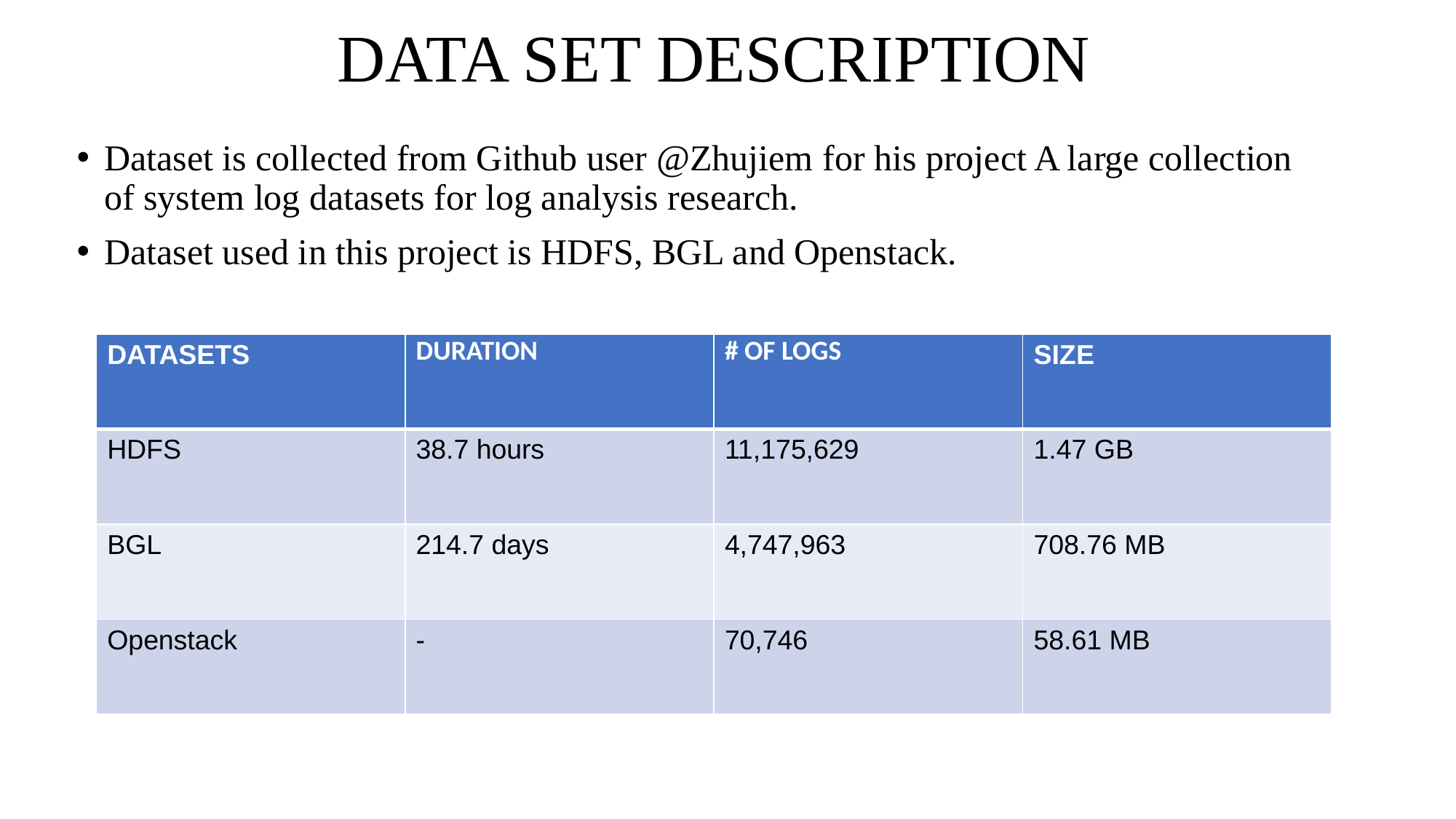

# DATA SET DESCRIPTION
Dataset is collected from Github user @Zhujiem for his project A large collection of system log datasets for log analysis research.
Dataset used in this project is HDFS, BGL and Openstack.

| DATASETS | DURATION | # OF LOGS | SIZE |
| --- | --- | --- | --- |
| HDFS | 38.7 hours | 11,175,629 | 1.47 GB |
| BGL | 214.7 days | 4,747,963 | 708.76 MB |
| Openstack | - | 70,746 | 58.61 MB |